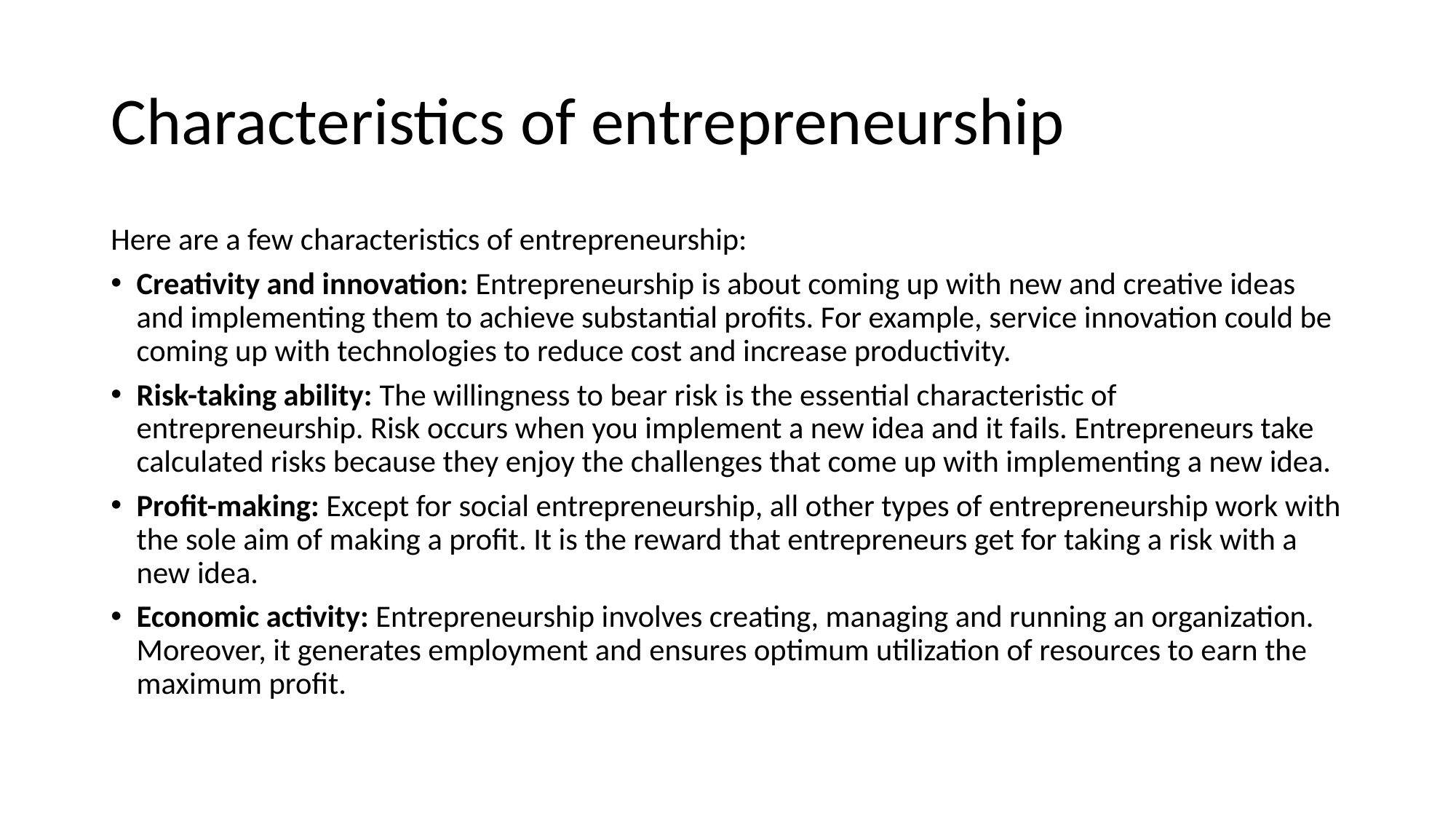

# Characteristics of entrepreneurship
Here are a few characteristics of entrepreneurship:
Creativity and innovation: Entrepreneurship is about coming up with new and creative ideas and implementing them to achieve substantial profits. For example, service innovation could be coming up with technologies to reduce cost and increase productivity.
Risk-taking ability: The willingness to bear risk is the essential characteristic of entrepreneurship. Risk occurs when you implement a new idea and it fails. Entrepreneurs take calculated risks because they enjoy the challenges that come up with implementing a new idea.
Profit-making: Except for social entrepreneurship, all other types of entrepreneurship work with the sole aim of making a profit. It is the reward that entrepreneurs get for taking a risk with a new idea.
Economic activity: Entrepreneurship involves creating, managing and running an organization. Moreover, it generates employment and ensures optimum utilization of resources to earn the maximum profit.